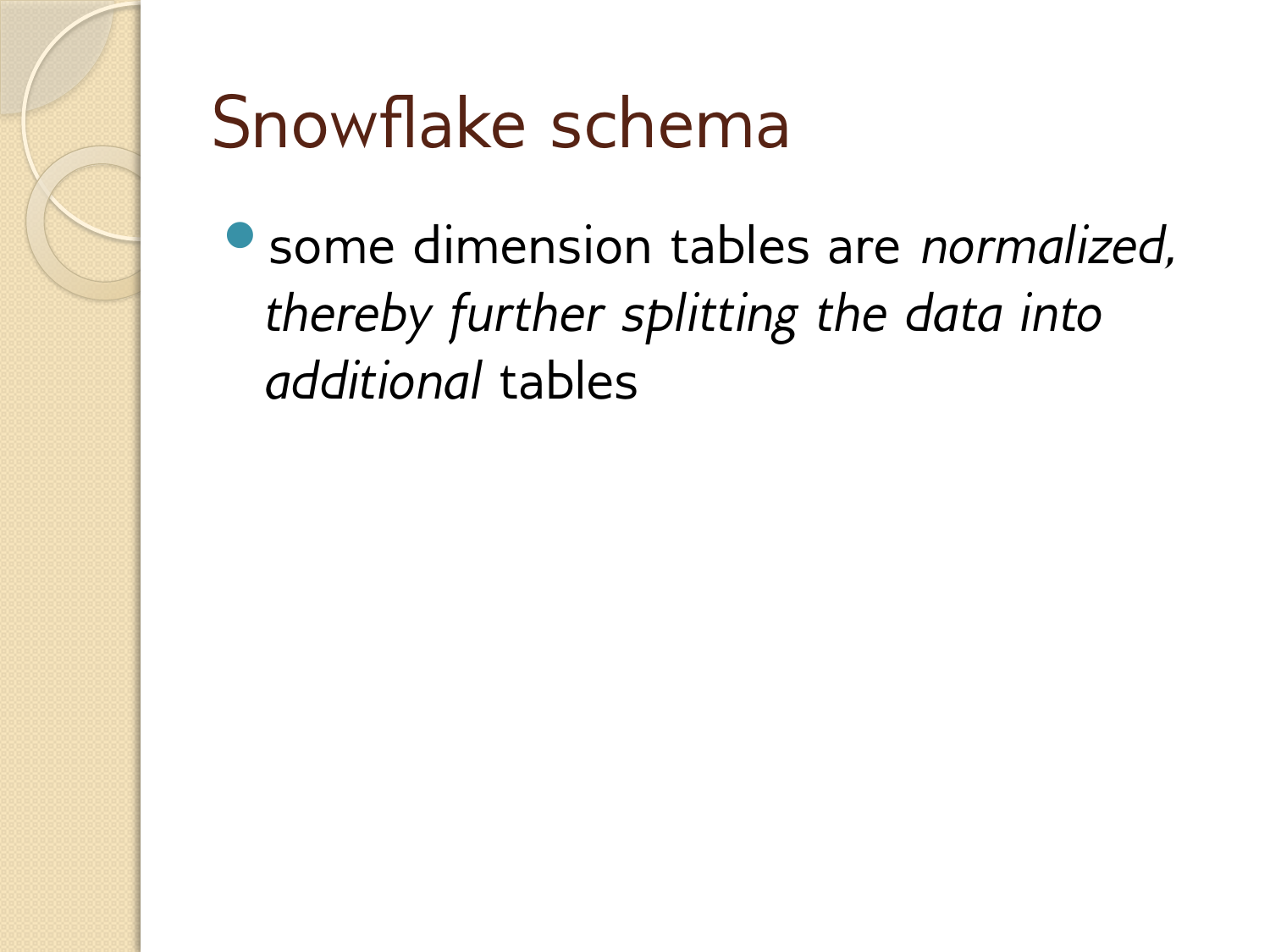

# Snowflake schema
some dimension tables are normalized, thereby further splitting the data into additional tables